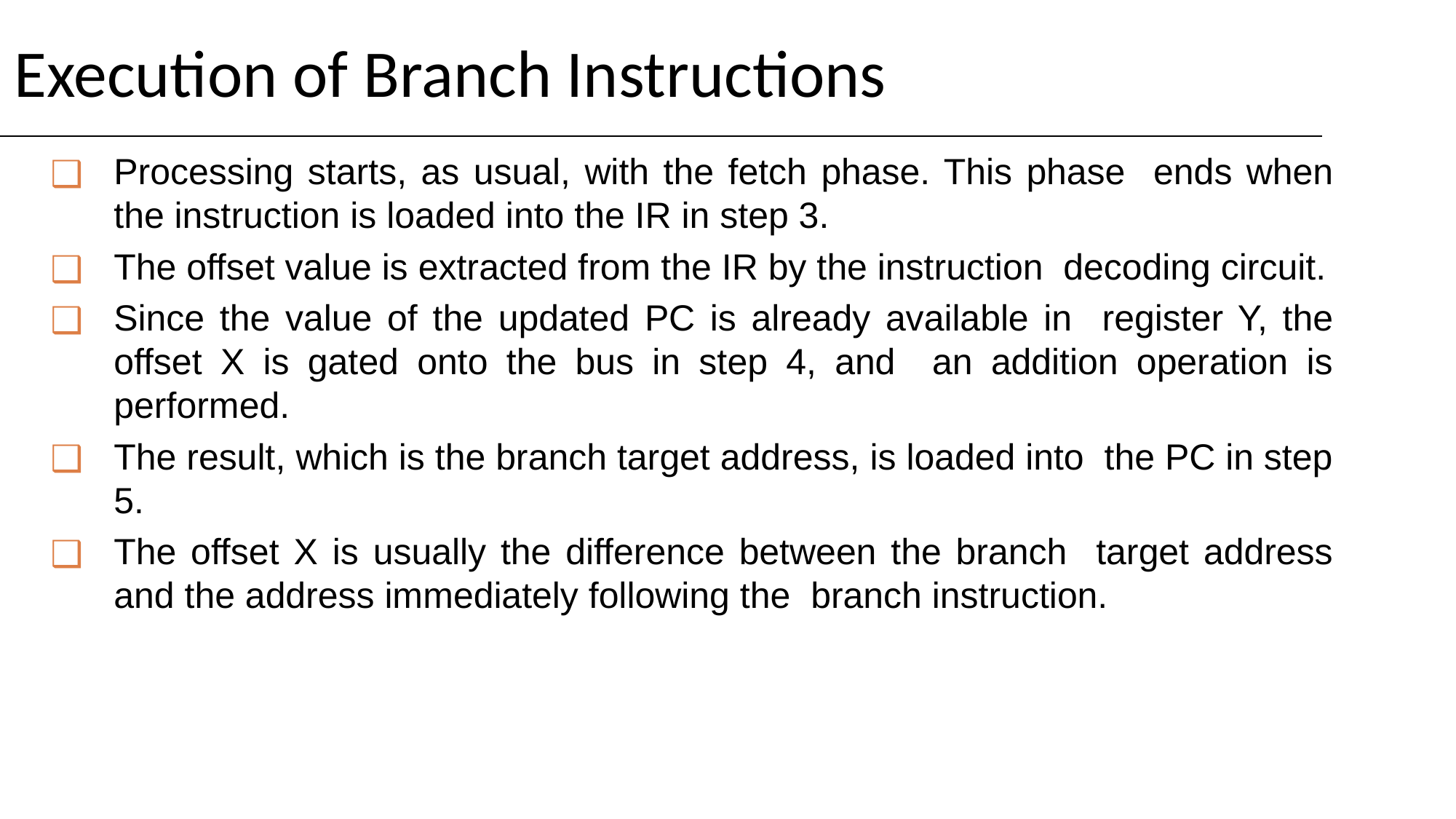

# Execution of Branch Instructions

Processing starts, as usual, with the fetch phase. This phase  ends when the instruction is loaded into the IR in step 3.
The offset value is extracted from the IR by the instruction  decoding circuit.
Since the value of the updated PC is already available in  register Y, the offset X is gated onto the bus in step 4, and  an addition operation is performed.
The result, which is the branch target address, is loaded into  the PC in step 5.
The offset X is usually the difference between the branch  target address and the address immediately following the  branch instruction.